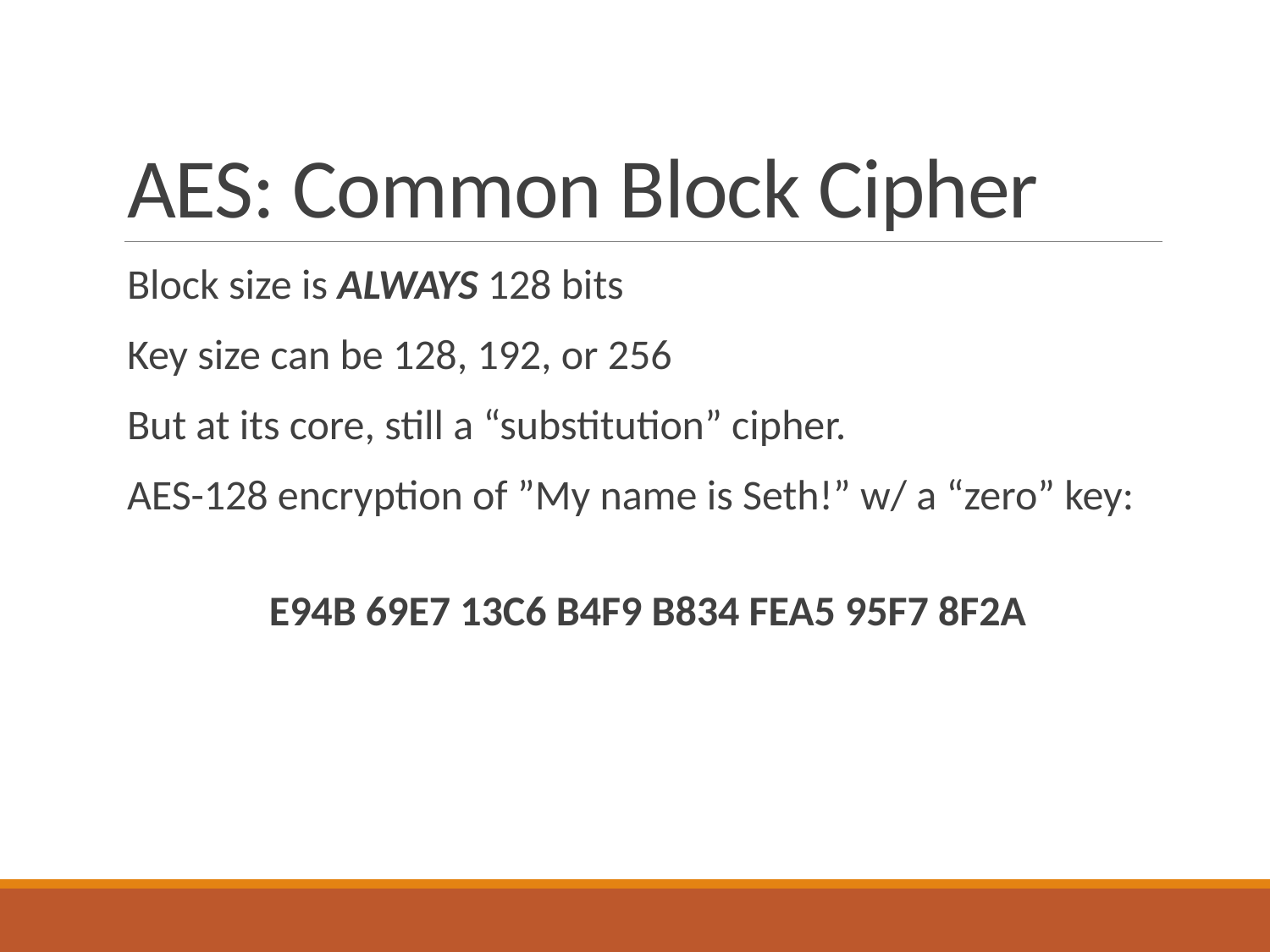

# AES: Common Block Cipher
Block size is ALWAYS 128 bits
Key size can be 128, 192, or 256
But at its core, still a “substitution” cipher.
AES-128 encryption of ”My name is Seth!” w/ a “zero” key:

	E94B 69E7 13C6 B4F9 B834 FEA5 95F7 8F2A